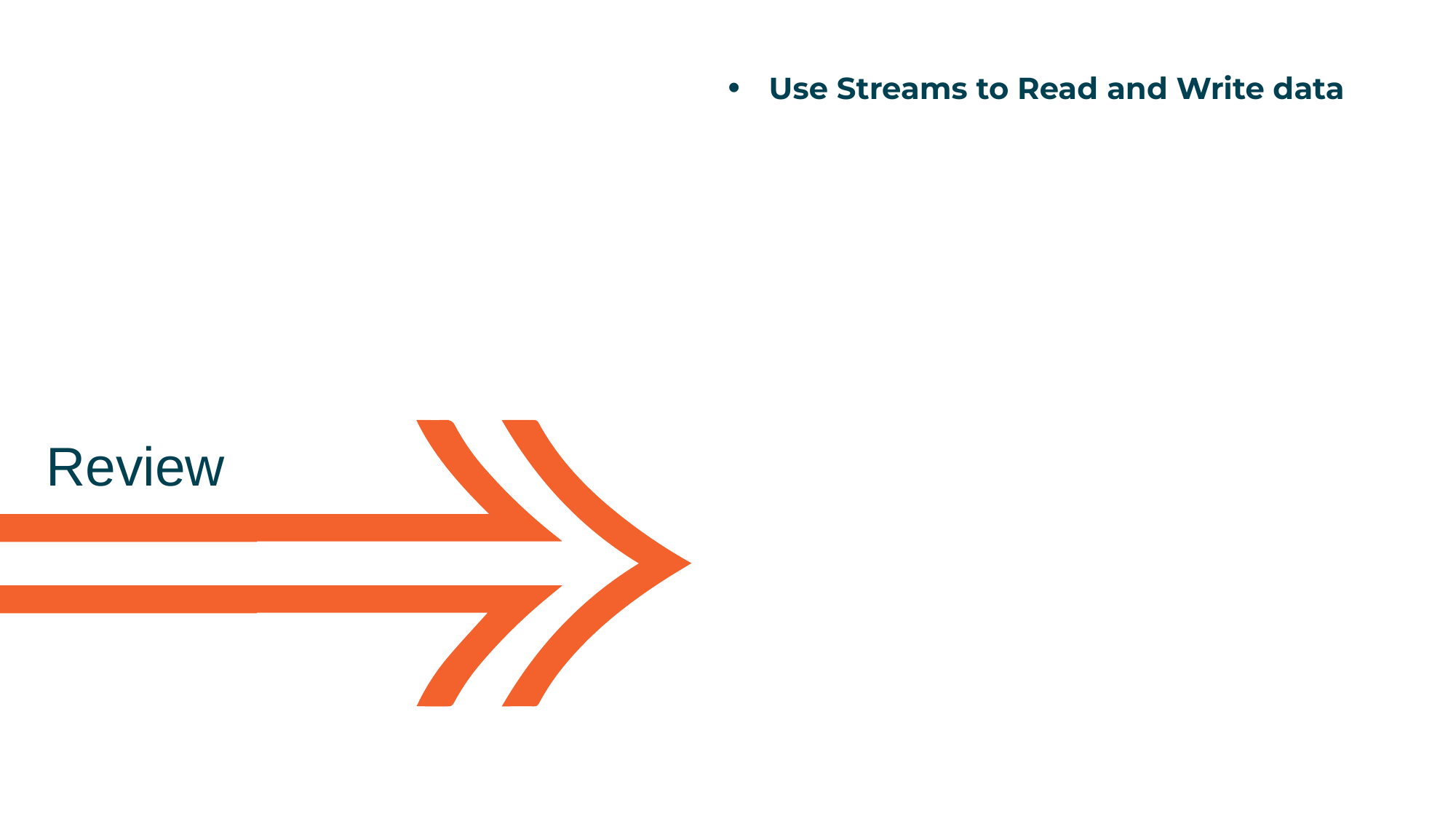

Use Streams to Read and Write data

Review